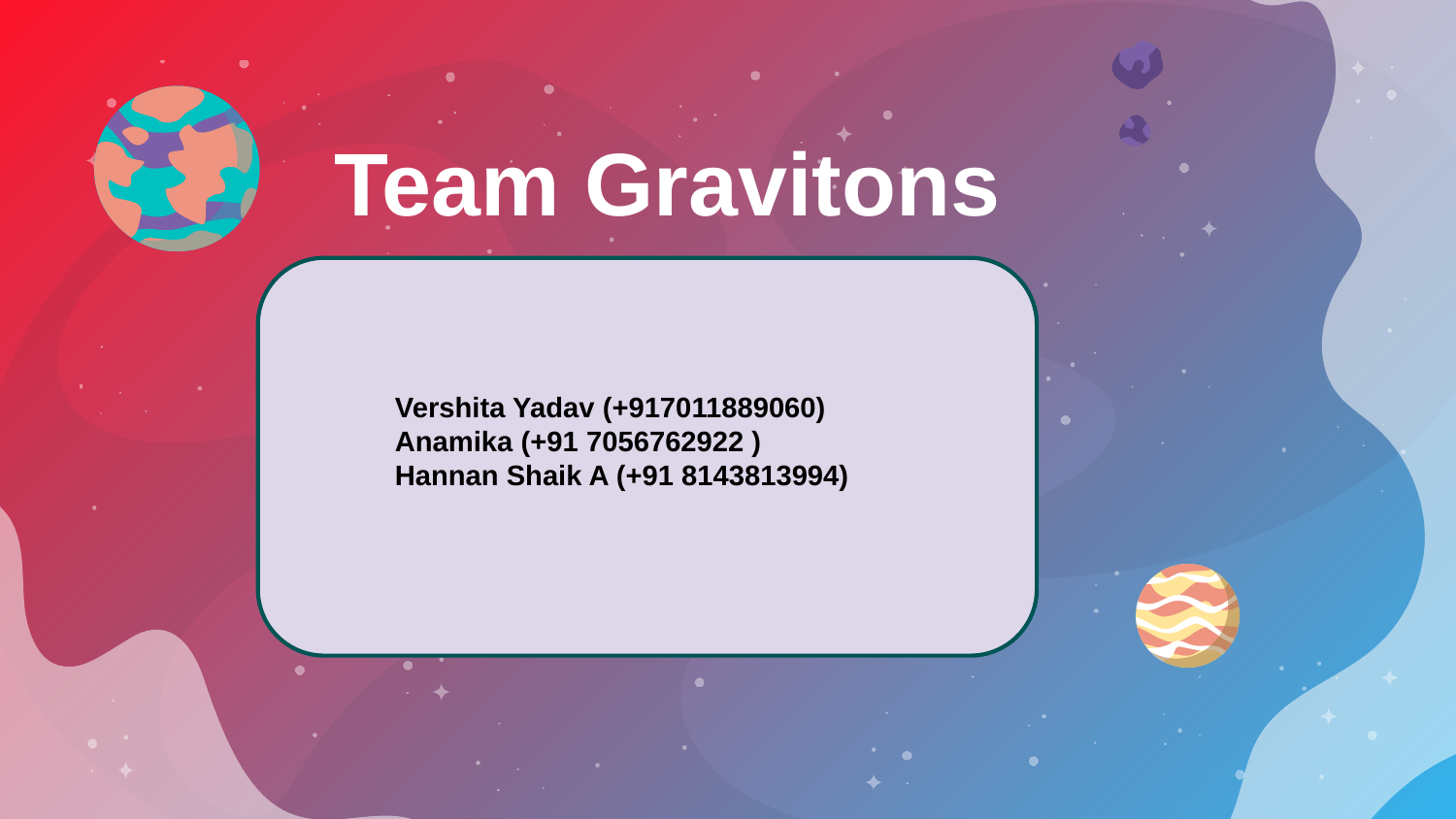

Team Gravitons

Vershita Yadav (+917011889060)
Anamika (+91 7056762922 )
Hannan Shaik A (+91 8143813994)